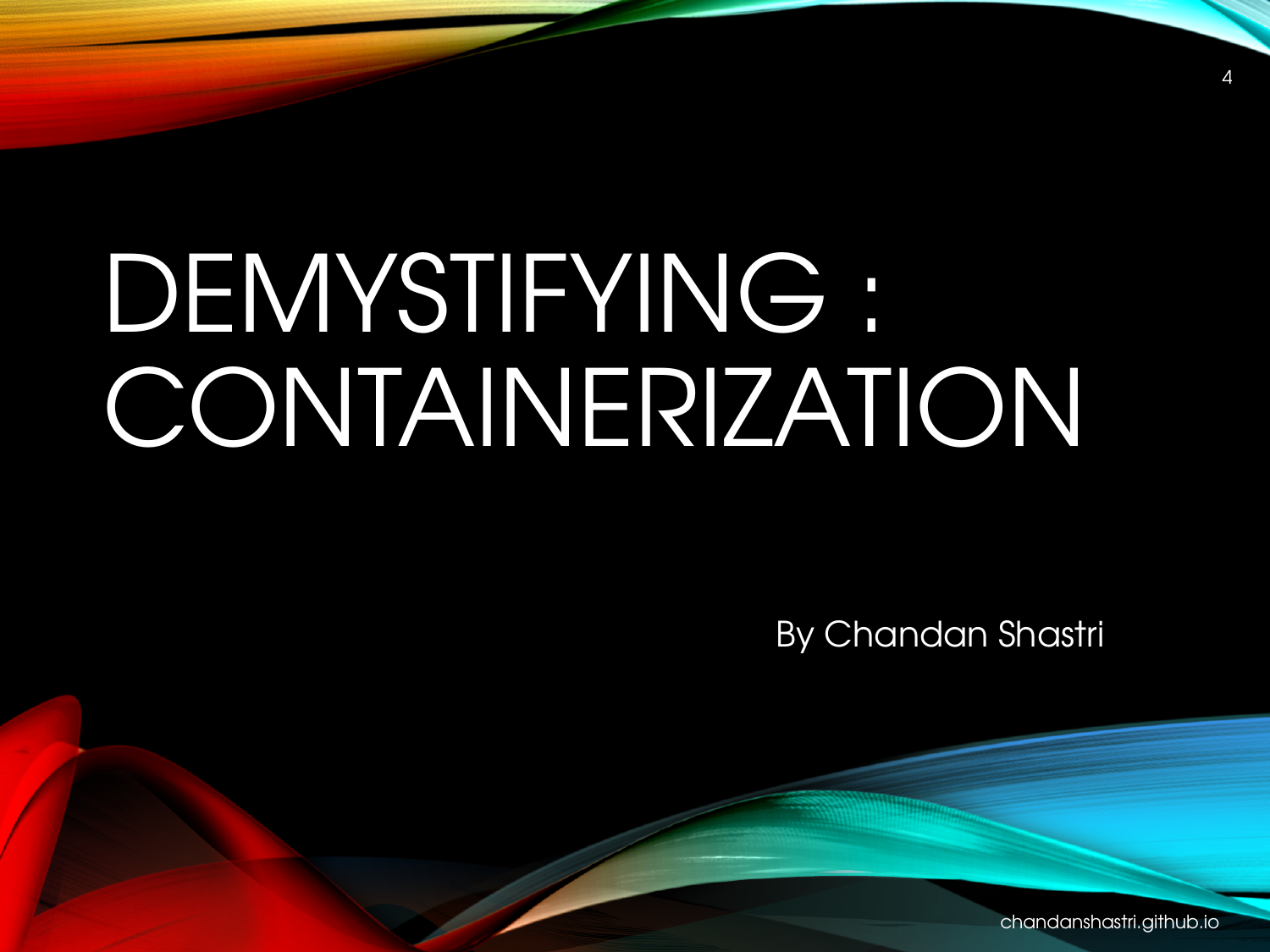

4
# Demystifying : Containerization
By Chandan Shastri
chandanshastri.github.io